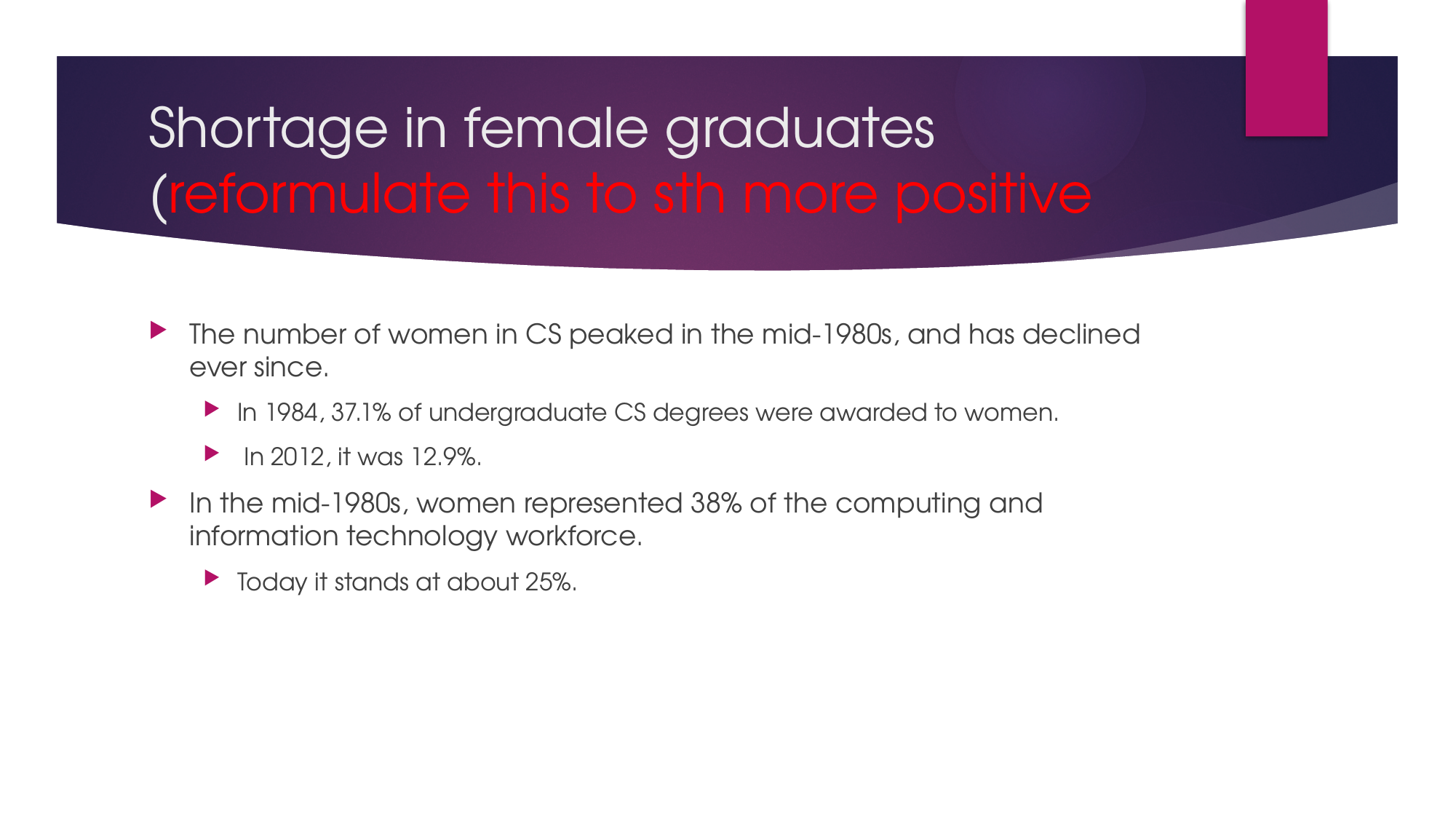

# Shortage in female graduates (reformulate this to sth more positive
The number of women in CS peaked in the mid-1980s, and has declined ever since.
In 1984, 37.1% of undergraduate CS degrees were awarded to women.
 In 2012, it was 12.9%.
In the mid-1980s, women represented 38% of the computing and information technology workforce.
Today it stands at about 25%.